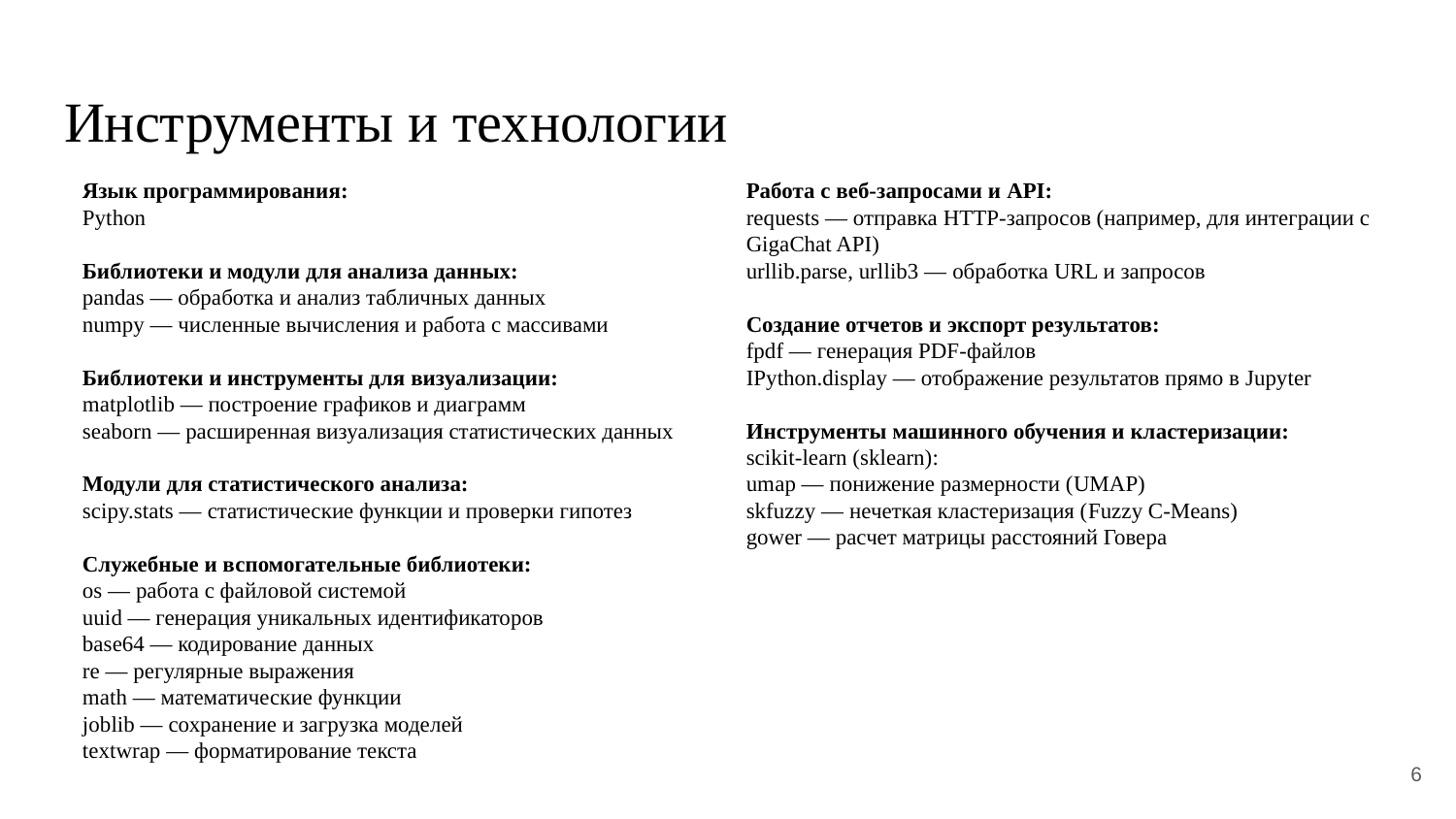

# Инструменты и технологии
Язык программирования:
Python

Библиотеки и модули для анализа данных:
pandas — обработка и анализ табличных данных
numpy — численные вычисления и работа с массивами

Библиотеки и инструменты для визуализации:
matplotlib — построение графиков и диаграмм
seaborn — расширенная визуализация статистических данных

Модули для статистического анализа:
scipy.stats — статистические функции и проверки гипотез

Служебные и вспомогательные библиотеки:
os — работа с файловой системой
uuid — генерация уникальных идентификаторов
base64 — кодирование данных
re — регулярные выражения
math — математические функции
joblib — сохранение и загрузка моделей
textwrap — форматирование текста
Работа с веб-запросами и API:
requests — отправка HTTP-запросов (например, для интеграции с GigaChat API)
urllib.parse, urllib3 — обработка URL и запросов

Создание отчетов и экспорт результатов:
fpdf — генерация PDF-файлов
IPython.display — отображение результатов прямо в Jupyter

Инструменты машинного обучения и кластеризации:
scikit-learn (sklearn):
umap — понижение размерности (UMAP)
skfuzzy — нечеткая кластеризация (Fuzzy C-Means)
gower — расчет матрицы расстояний Говера
6